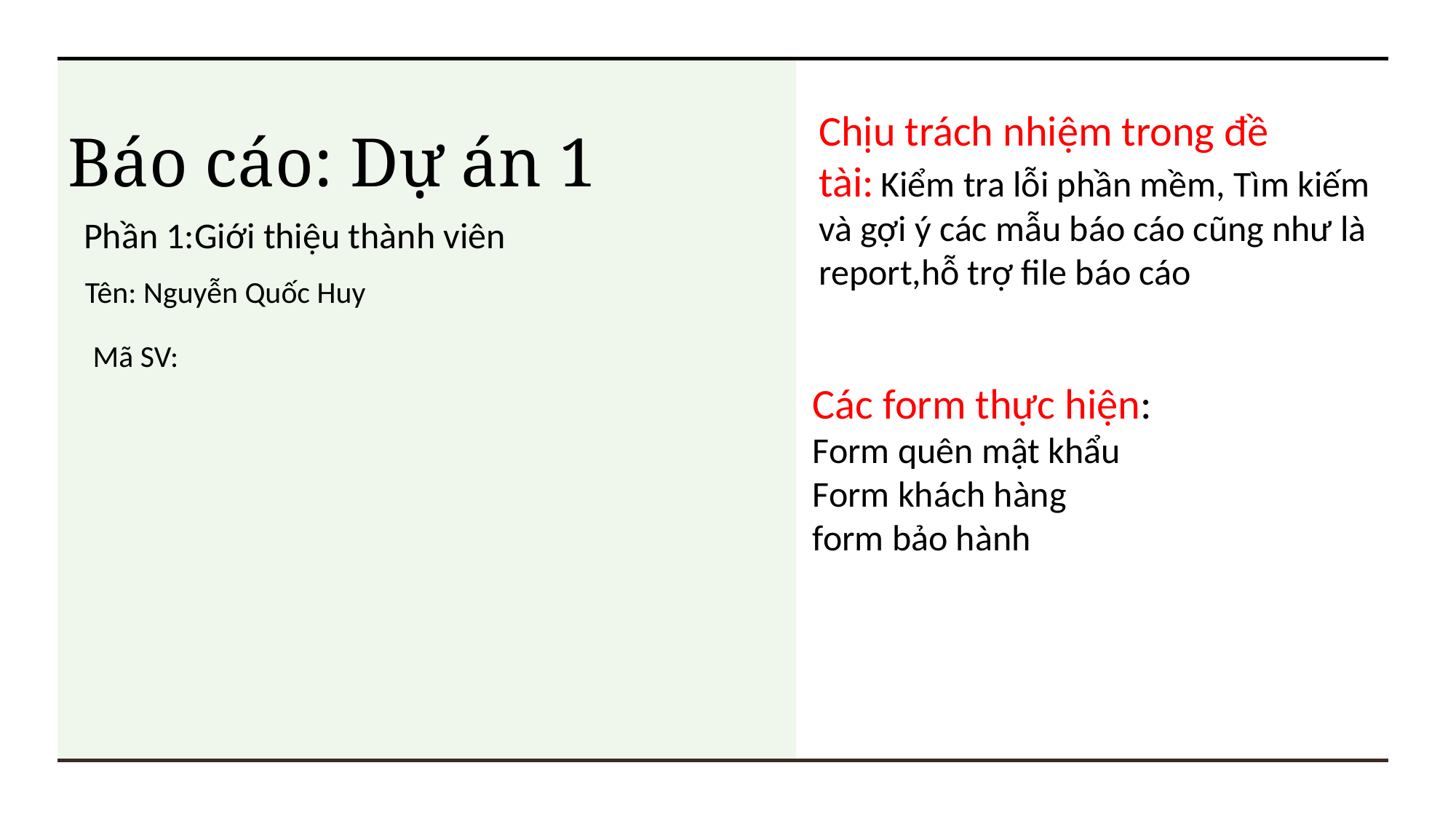

Chịu trách nhiệm trong đề tài: Lên ý tưởng về code , Kiểm thử, Hỗ trợ các thành viên trong ý tưởng code, thực hiện phân quyền
Tên: Võ Minh Hào
Mã SV:
Các form thực hiện:
Form phiếu nhập
Form linh kiện
Form login
Báo cáo: Dự án 1

Chịu trách nhiệm trong đề tài: Kiểm tra lỗi phần mềm, Tìm kiếm và gợi ý các mẫu báo cáo cũng như là report,hỗ trợ file báo cáo
Tên: Nguyễn Quốc Huy
Mã SV:
Các form thực hiện:
Form quên mật khẩu
Form khách hàng
form bảo hành
Phần 1:Giới thiệu thành viên
Chịu trách nhiệm trong đề tài: Tùy chỉnh và thêm dữ liệu vào database, hỗ trợ bắt lỗi
Tên: Nguyễn Hồng Phương
Mã SV:
Các form thực hiện:
Form nhà cung cấp
Form báo cáo doanh thu